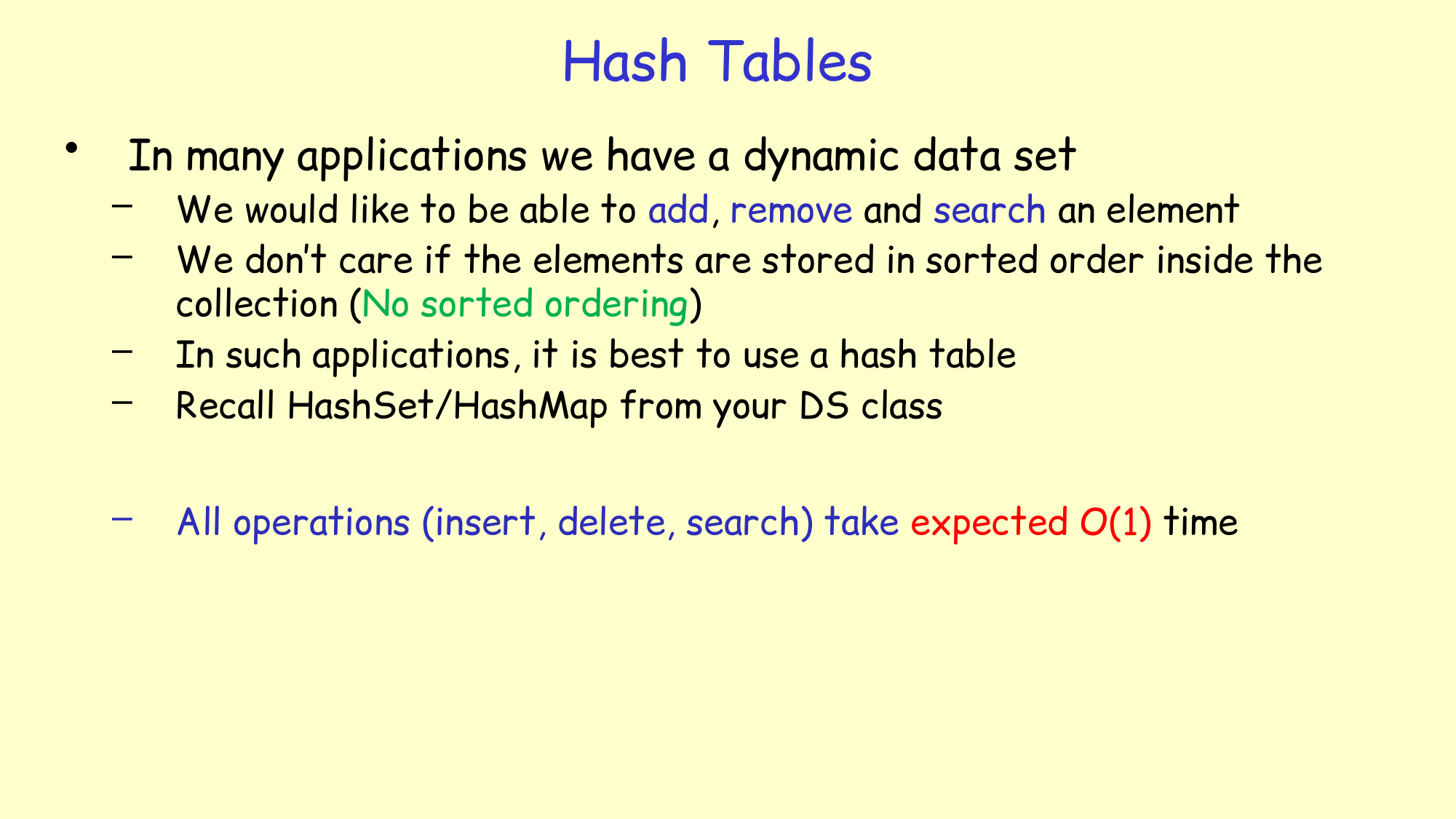

# Hash Tables
In many applications we have a dynamic data set
We would like to be able to add, remove and search an element
We don’t care if the elements are stored in sorted order inside the collection (No sorted ordering)
In such applications, it is best to use a hash table
Recall HashSet/HashMap from your DS class

All operations (insert, delete, search) take expected O(1) time